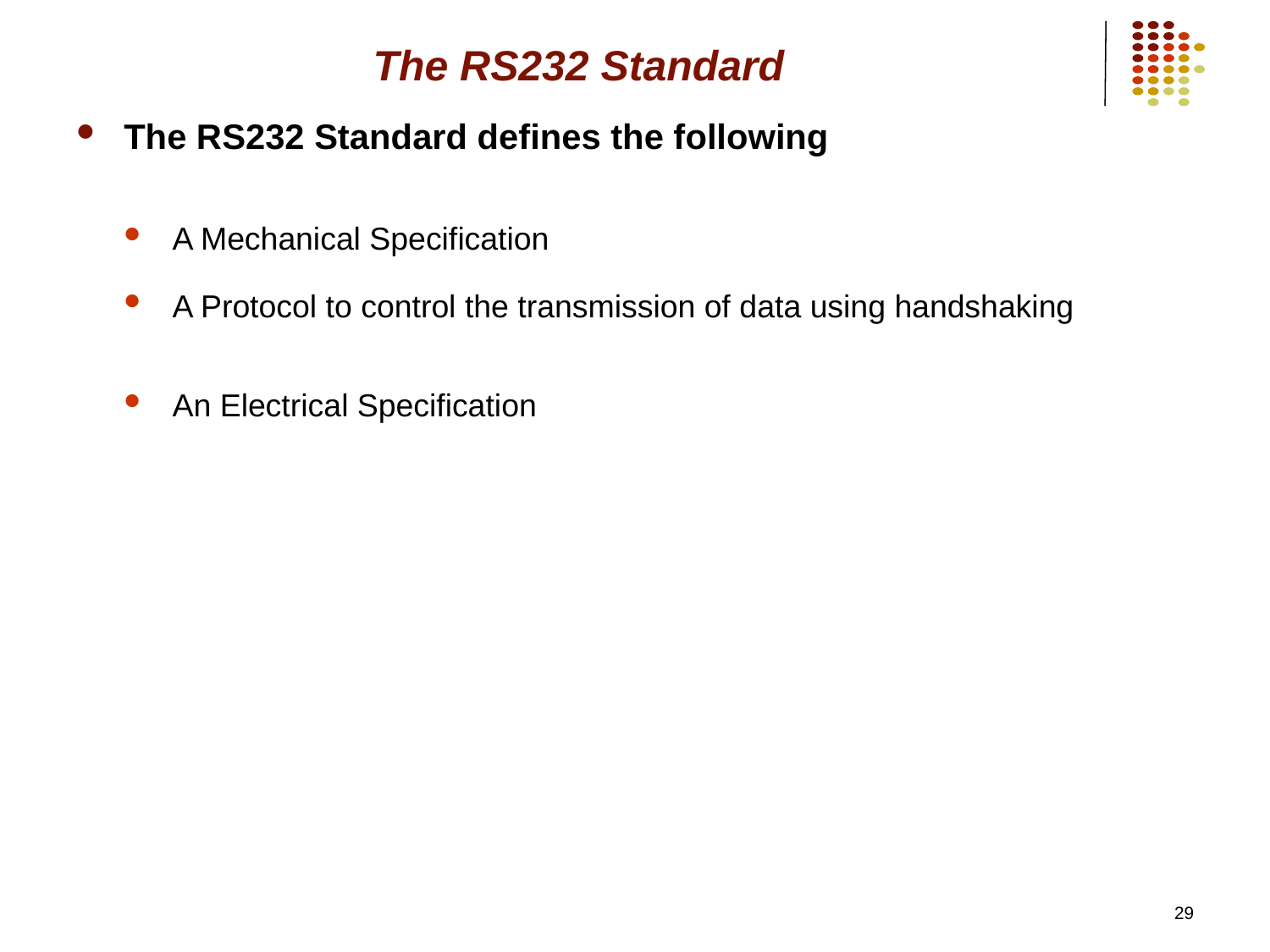

# The RS232 Standard
The RS232 Standard defines the following

A Mechanical Specification
A Protocol to control the transmission of data using handshaking

An Electrical Specification

29